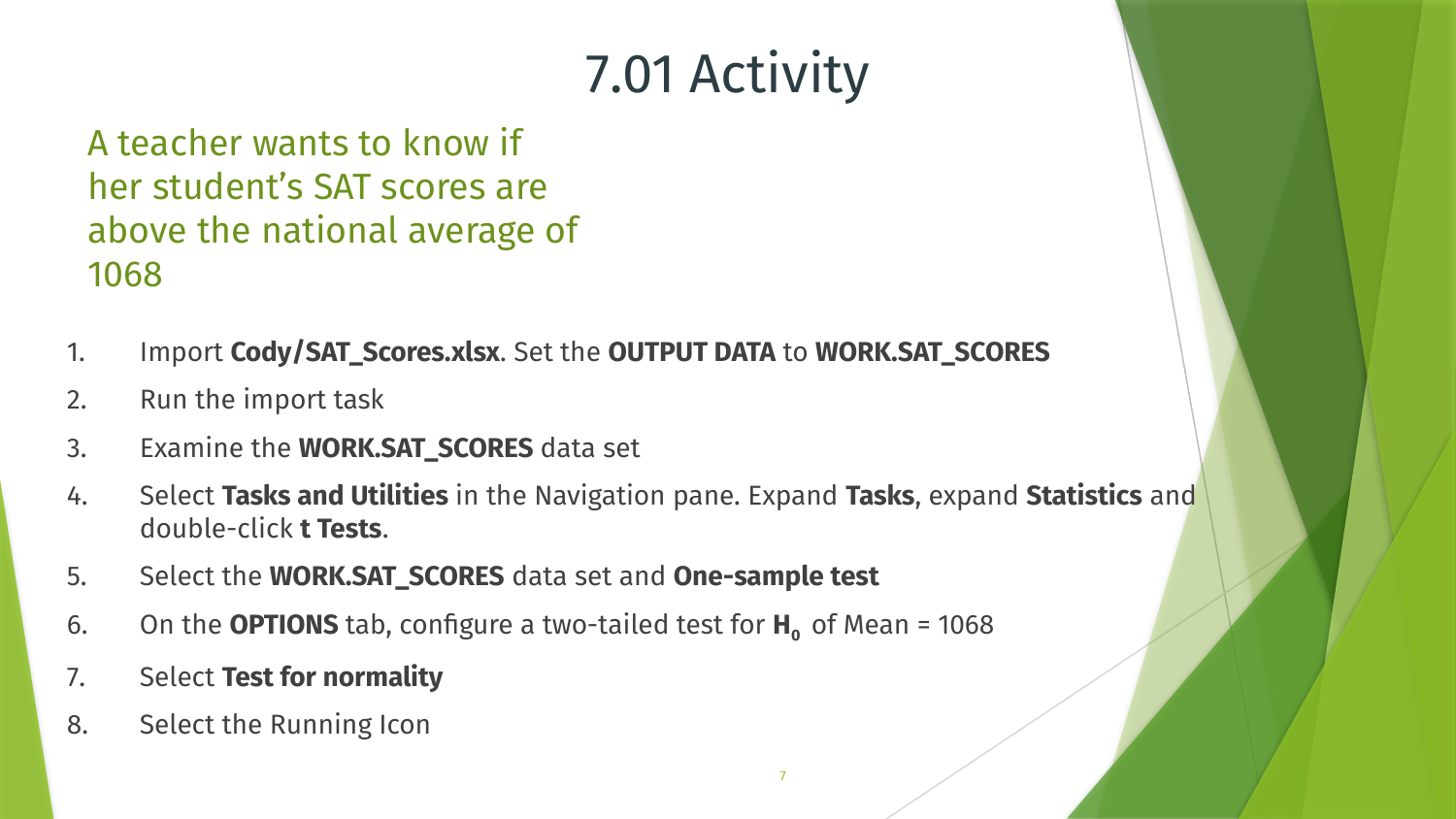

# 7.01 Activity
A teacher wants to know if her student’s SAT scores are above the national average of 1068

Import Cody/SAT_Scores.xlsx. Set the OUTPUT DATA to WORK.SAT_SCORES
Run the import task
Examine the WORK.SAT_SCORES data set
Select Tasks and Utilities in the Navigation pane. Expand Tasks, expand Statistics and double-click t Tests.
Select the WORK.SAT_SCORES data set and One-sample test
On the OPTIONS tab, configure a two-tailed test for H0  of Mean = 1068
Select Test for normality
Select the Running Icon
7